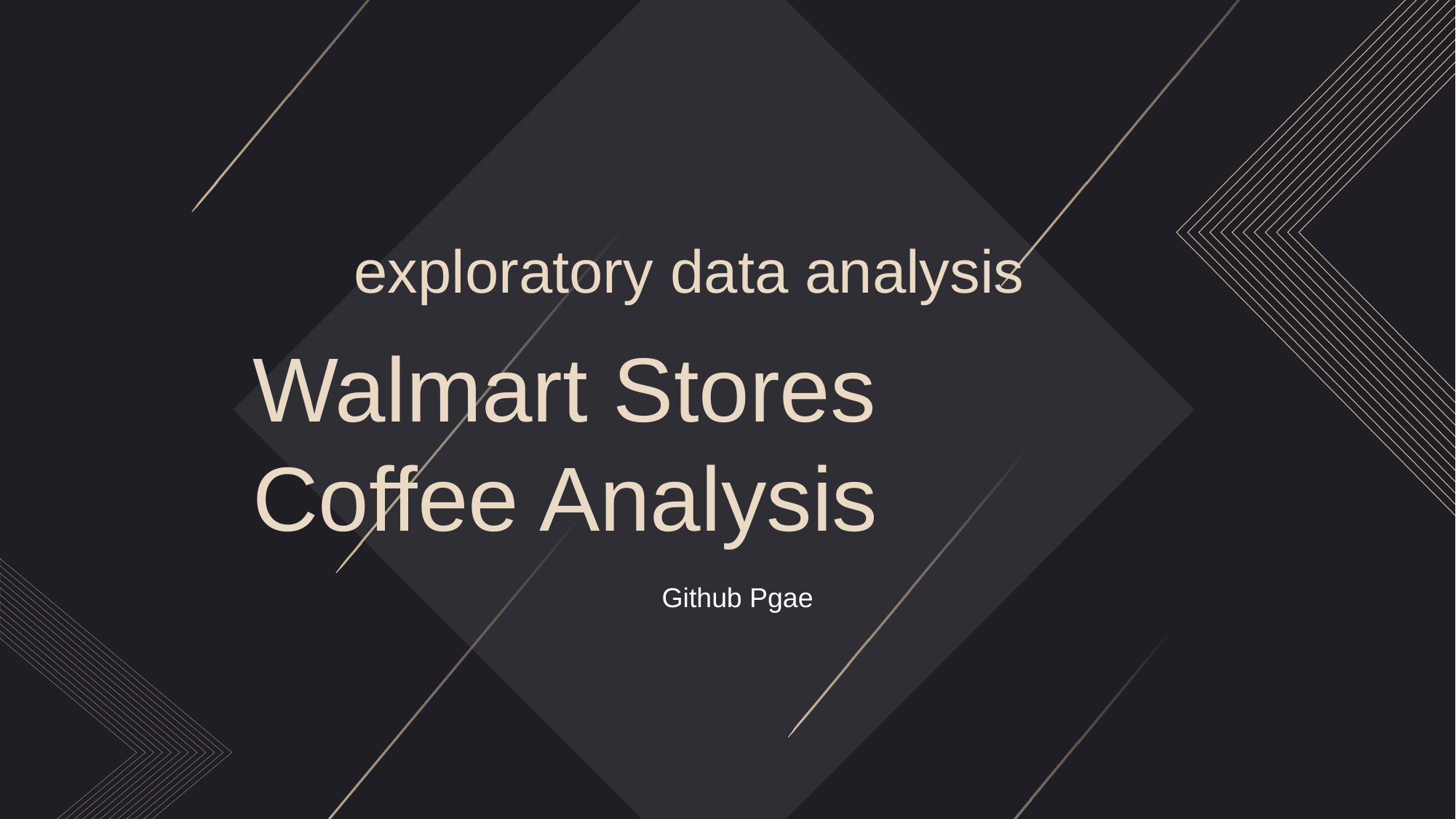

exploratory data analysis
Walmart Stores Coffee Analysis

Github Pgae